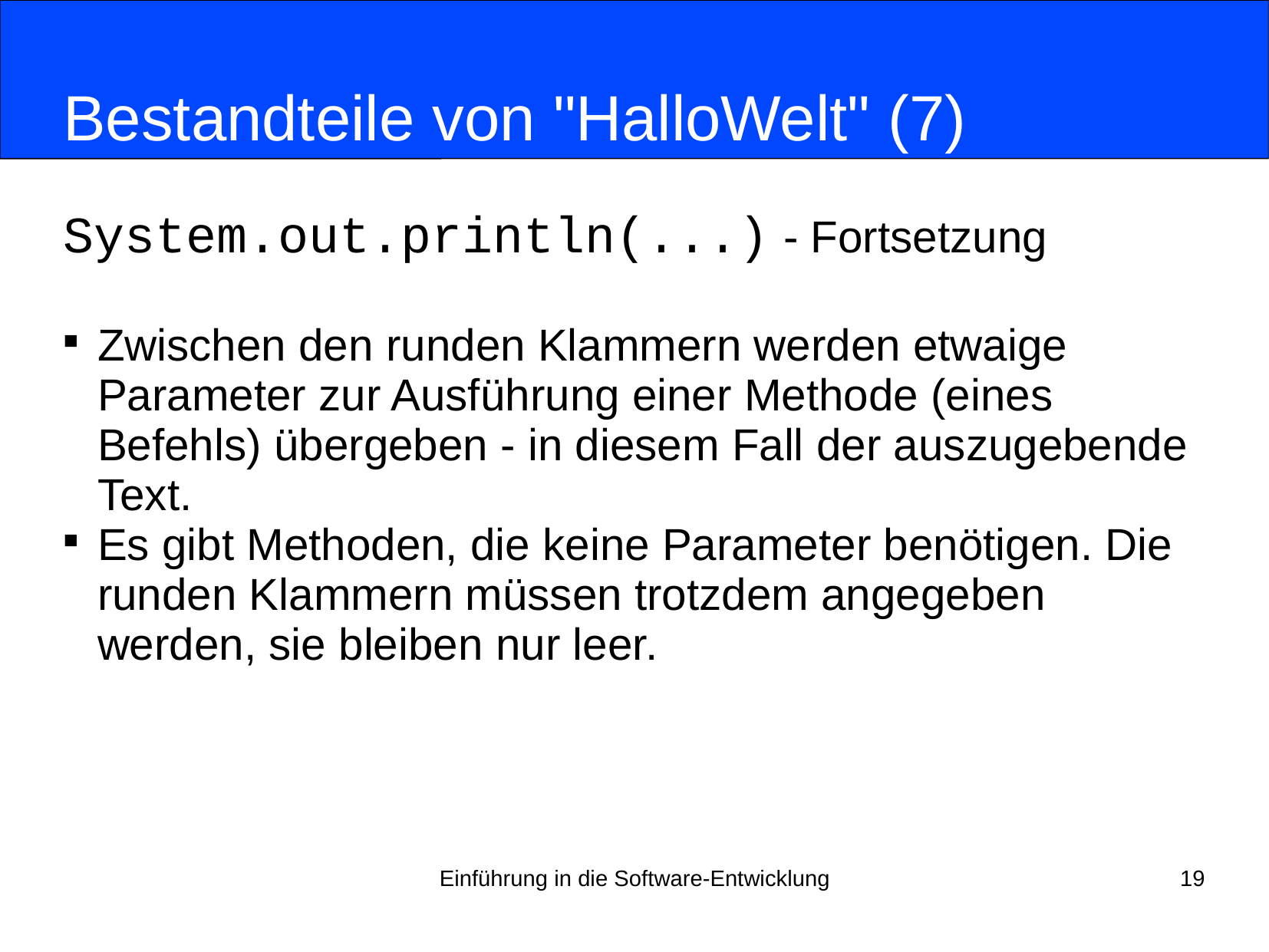

# Bestandteile von "HalloWelt" (7)
System.out.println(...) - Fortsetzung

Zwischen den runden Klammern werden etwaige Parameter zur Ausführung einer Methode (eines Befehls) übergeben - in diesem Fall der auszugebende Text.
Es gibt Methoden, die keine Parameter benötigen. Die runden Klammern müssen trotzdem angegeben werden, sie bleiben nur leer.
Einführung in die Software-Entwicklung
19